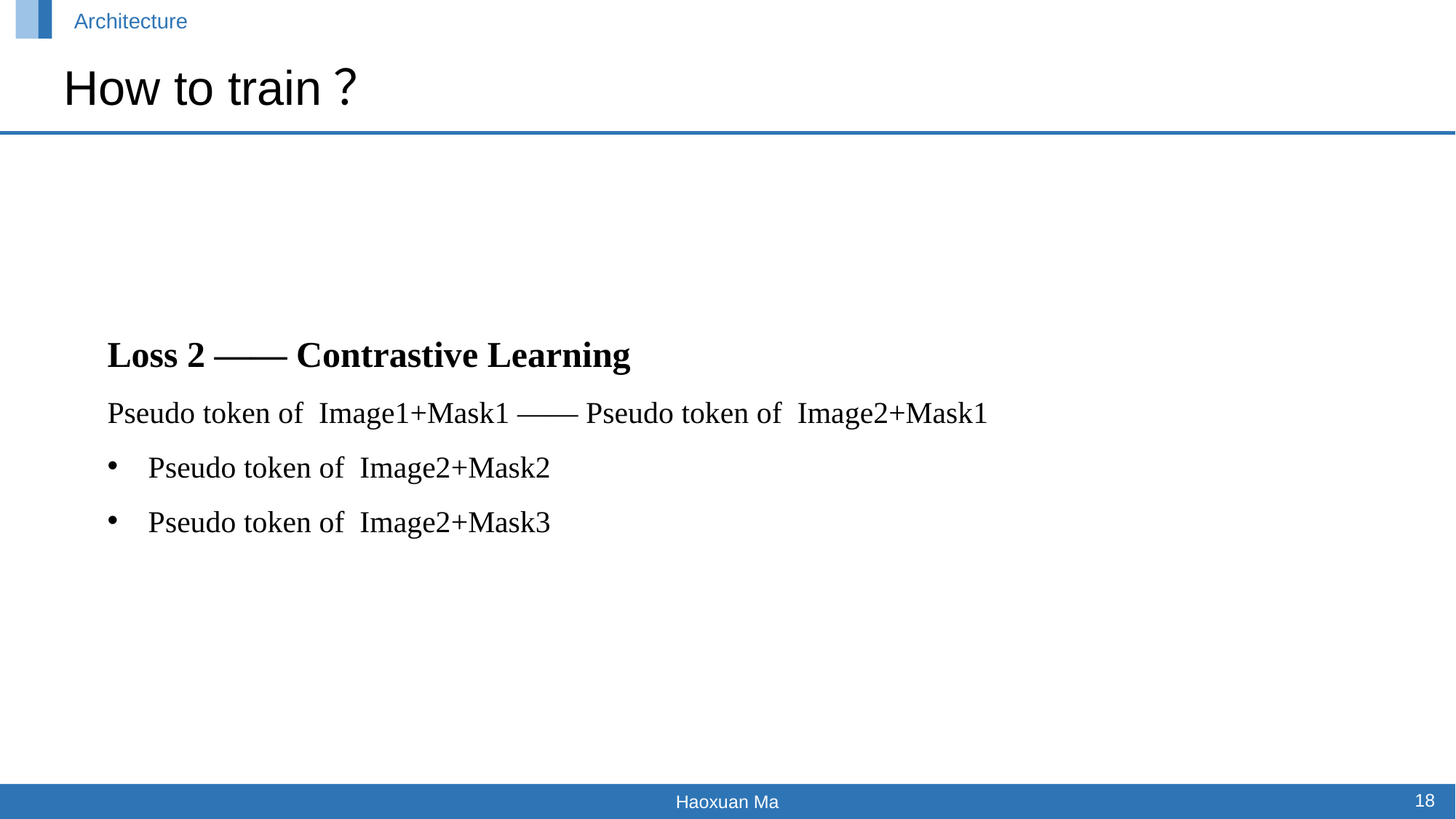

Architecture
# How to train？
Loss 2 —— Contrastive Learning
Pseudo token of  Image1+Mask1 —— Pseudo token of  Image2+Mask1
Pseudo token of  Image2+Mask2
Pseudo token of  Image2+Mask3
18
Haoxuan Ma